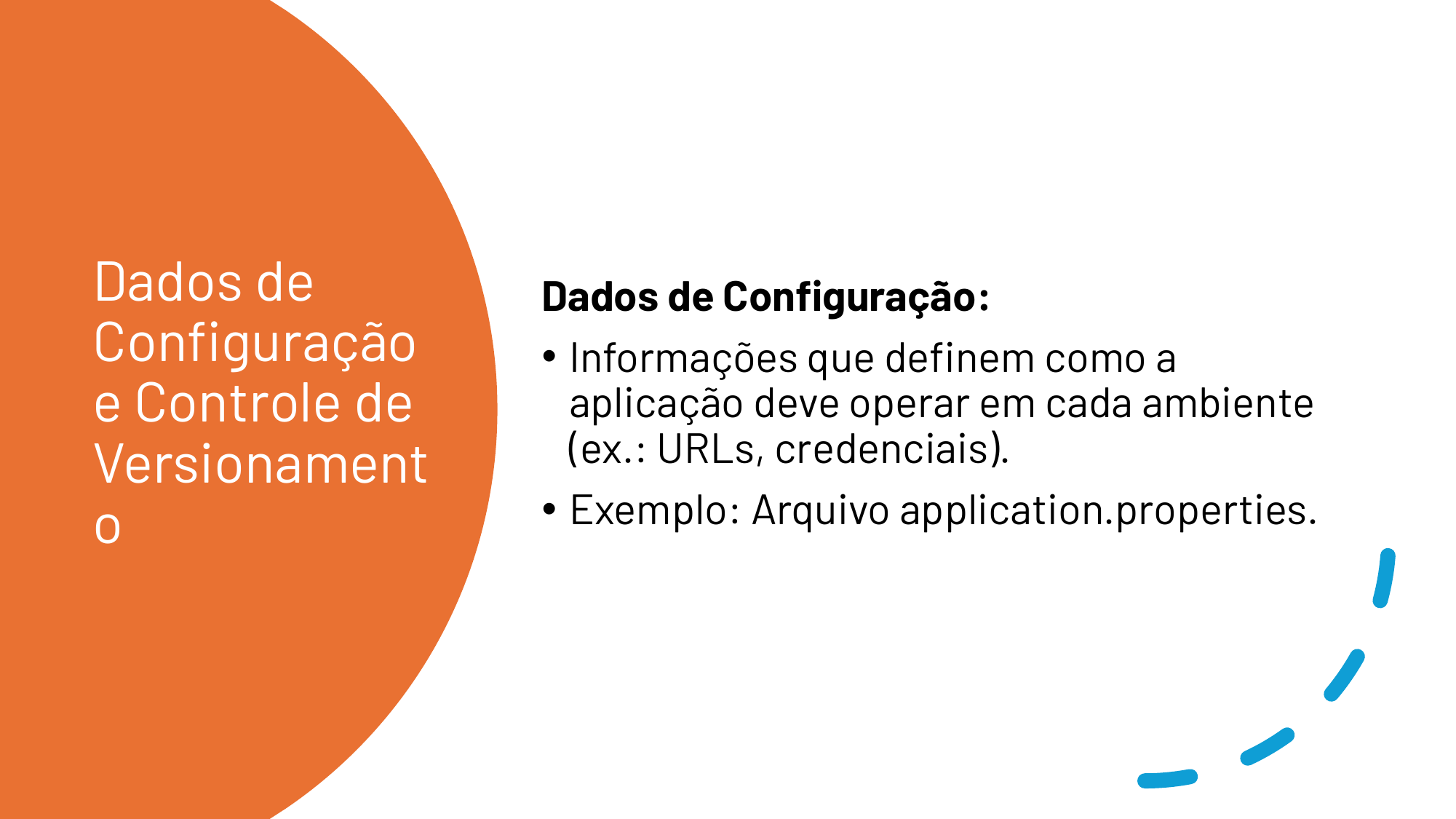

Dados de Configuração:
Informações que definem como a aplicação deve operar em cada ambiente (ex.: URLs, credenciais).
Exemplo: Arquivo application.properties.
# Dados de Configuração e Controle de Versionamento